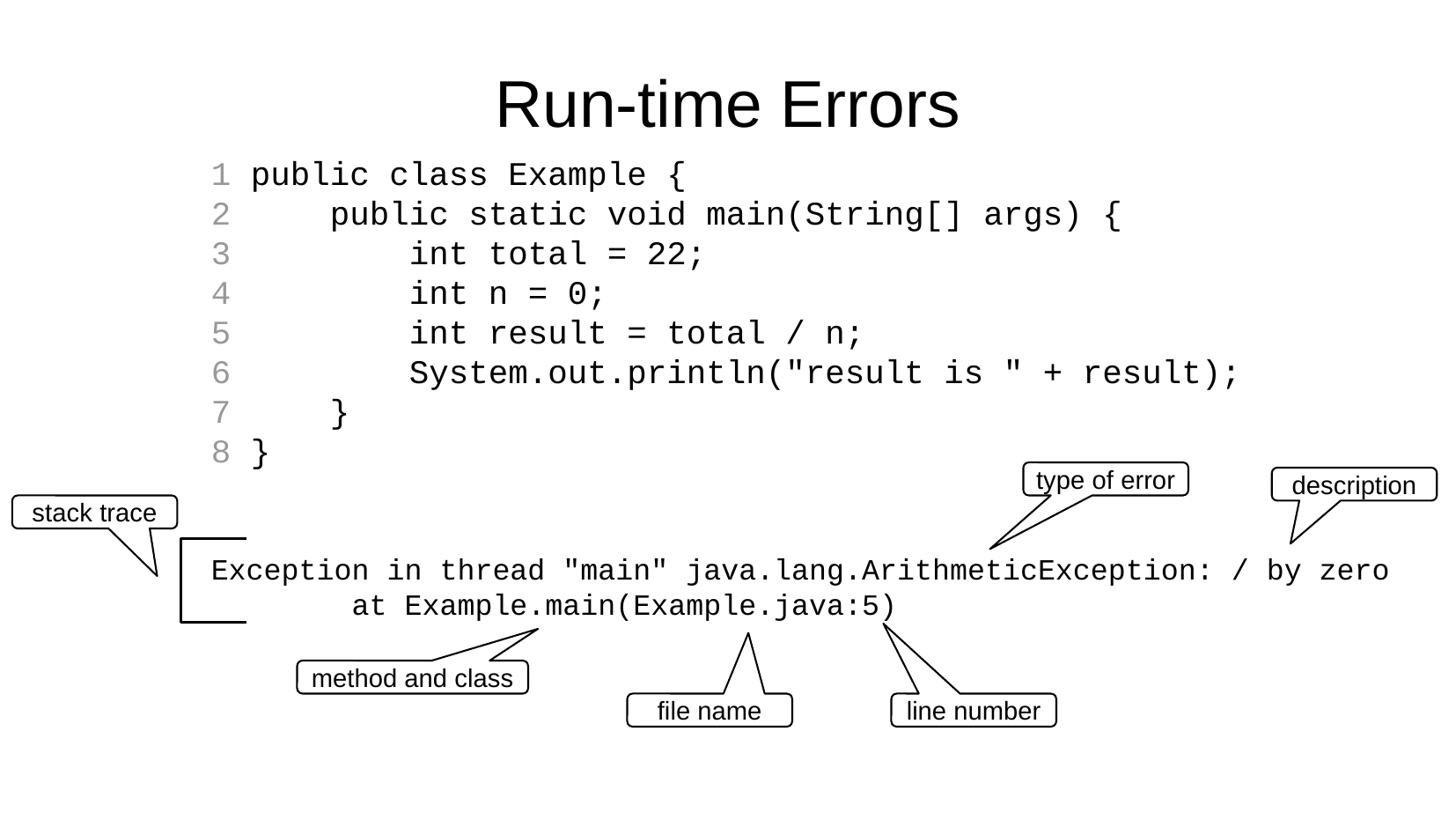

Run-time Errors
1 public class Example {
2     public static void main(String[] args) {
3         int total = 22;
4         int n = 0;
5         int result = total / n;
6         System.out.println("result is " + result);
7     }
8 }

type of error
description
stack trace

Exception in thread "main" java.lang.ArithmeticException: / by zero
        at Example.main(Example.java:5)

method and class
file name
line number